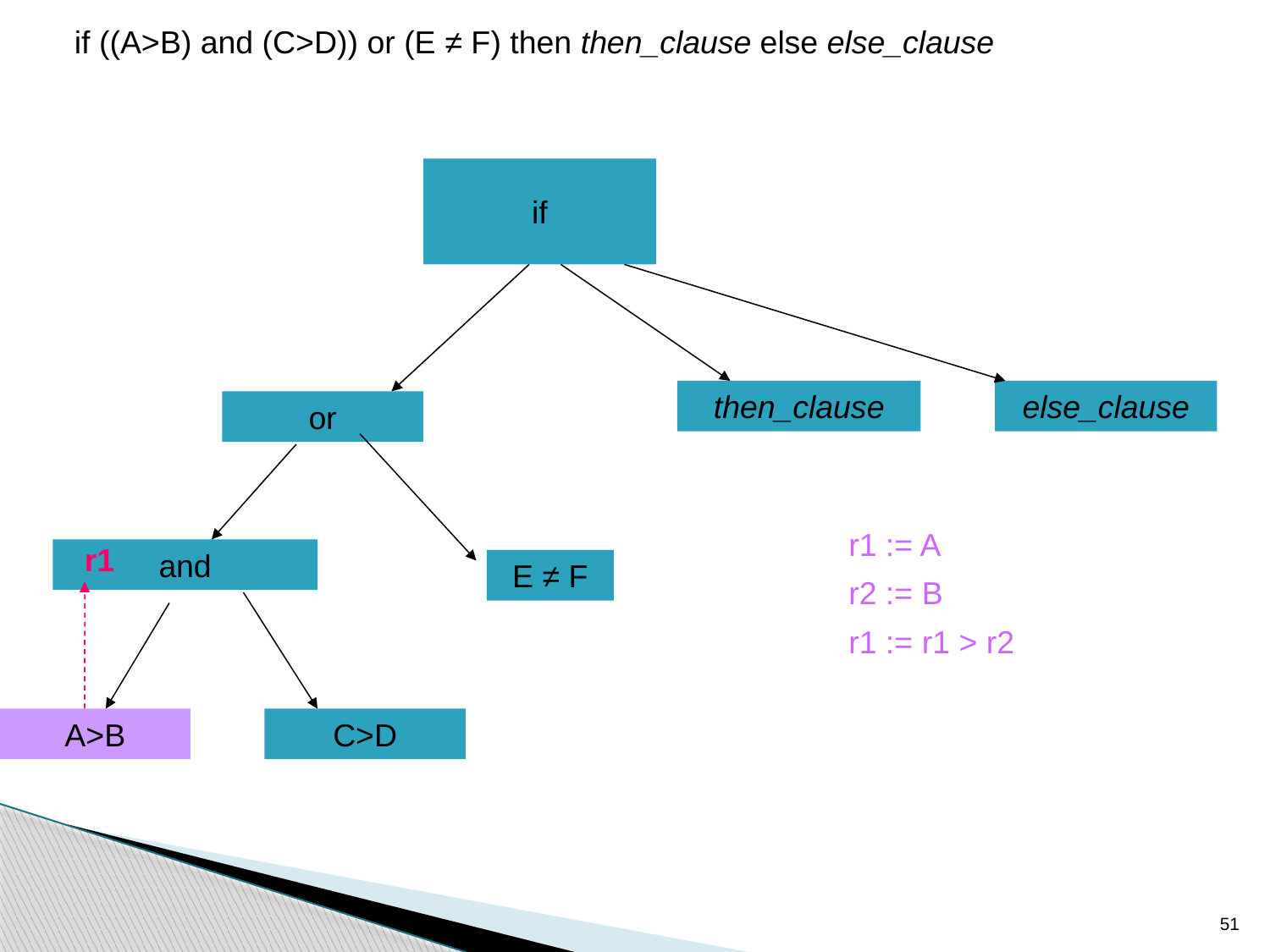

if ((A>B) and (C>D)) or (E ≠ F) then then_clause else else_clause
if

then_clause
else_clause
or

r1 := A
r2 := B
r1 := r1 > r2
r1
and
E ≠ F

A>B
C>D
51